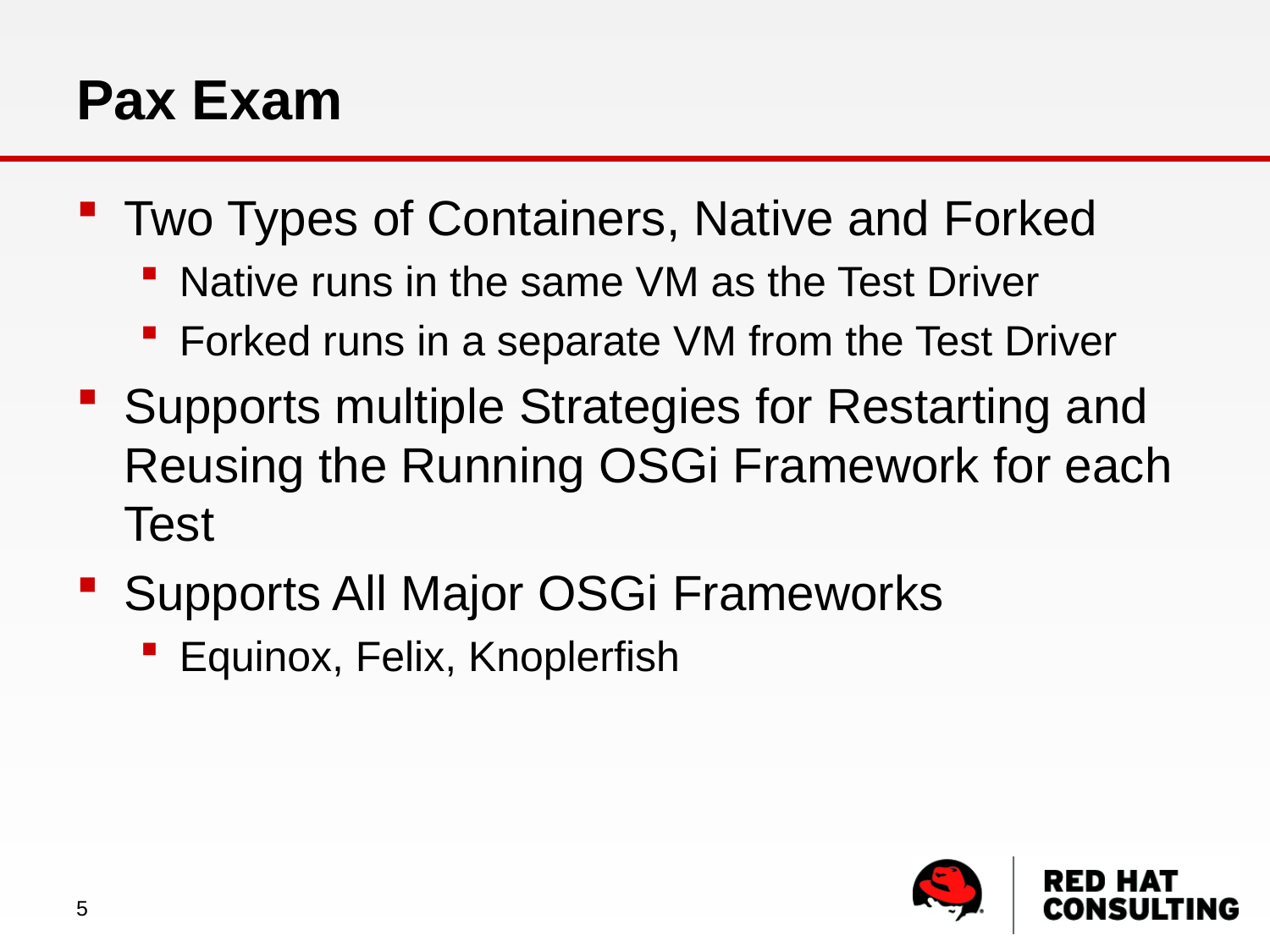

# Pax Exam
Two Types of Containers, Native and Forked
Native runs in the same VM as the Test Driver
Forked runs in a separate VM from the Test Driver
Supports multiple Strategies for Restarting and Reusing the Running OSGi Framework for each Test
Supports All Major OSGi Frameworks
Equinox, Felix, Knoplerfish

5